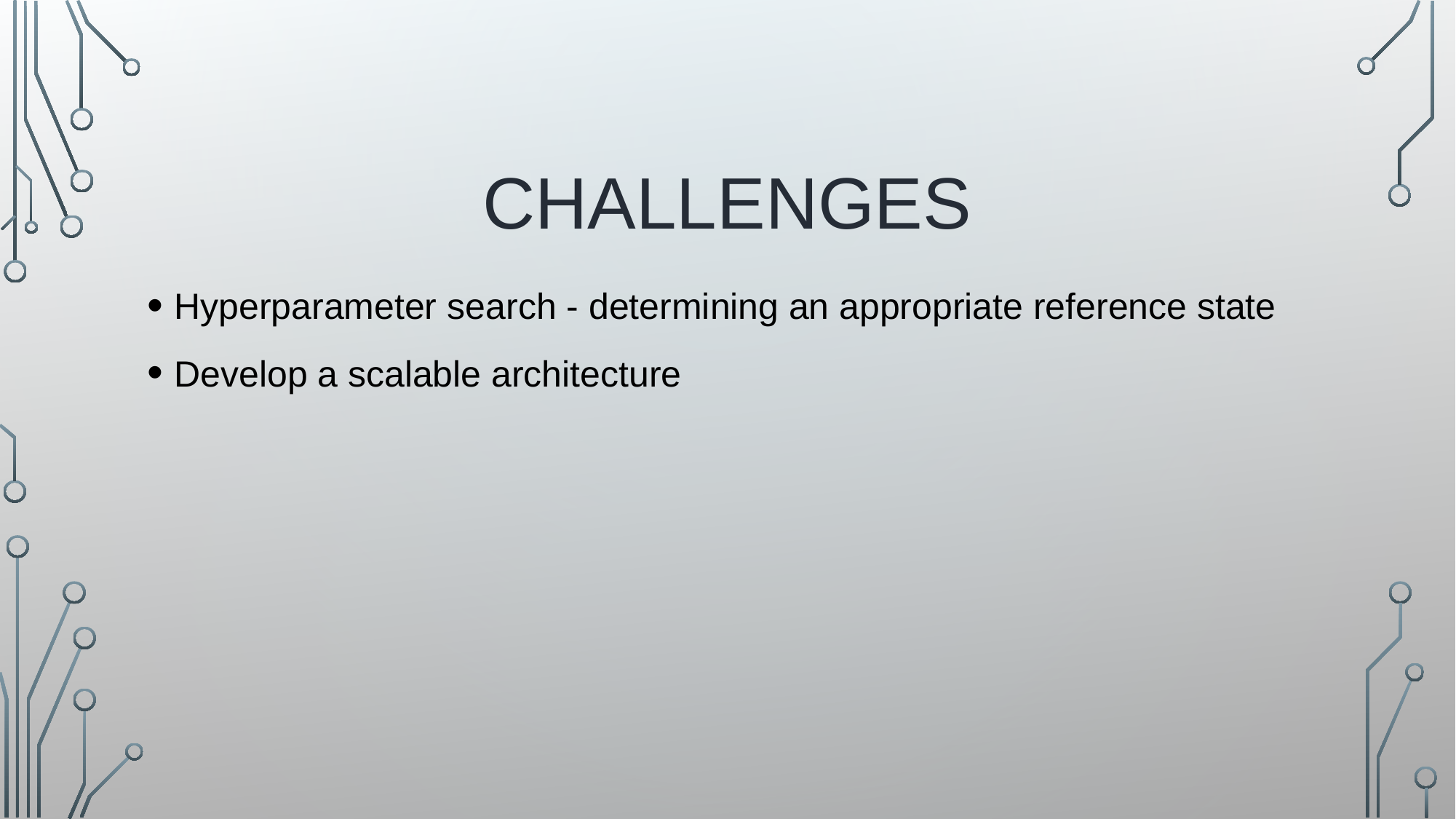

# Challenges
Hyperparameter search - determining an appropriate reference state
Develop a scalable architecture